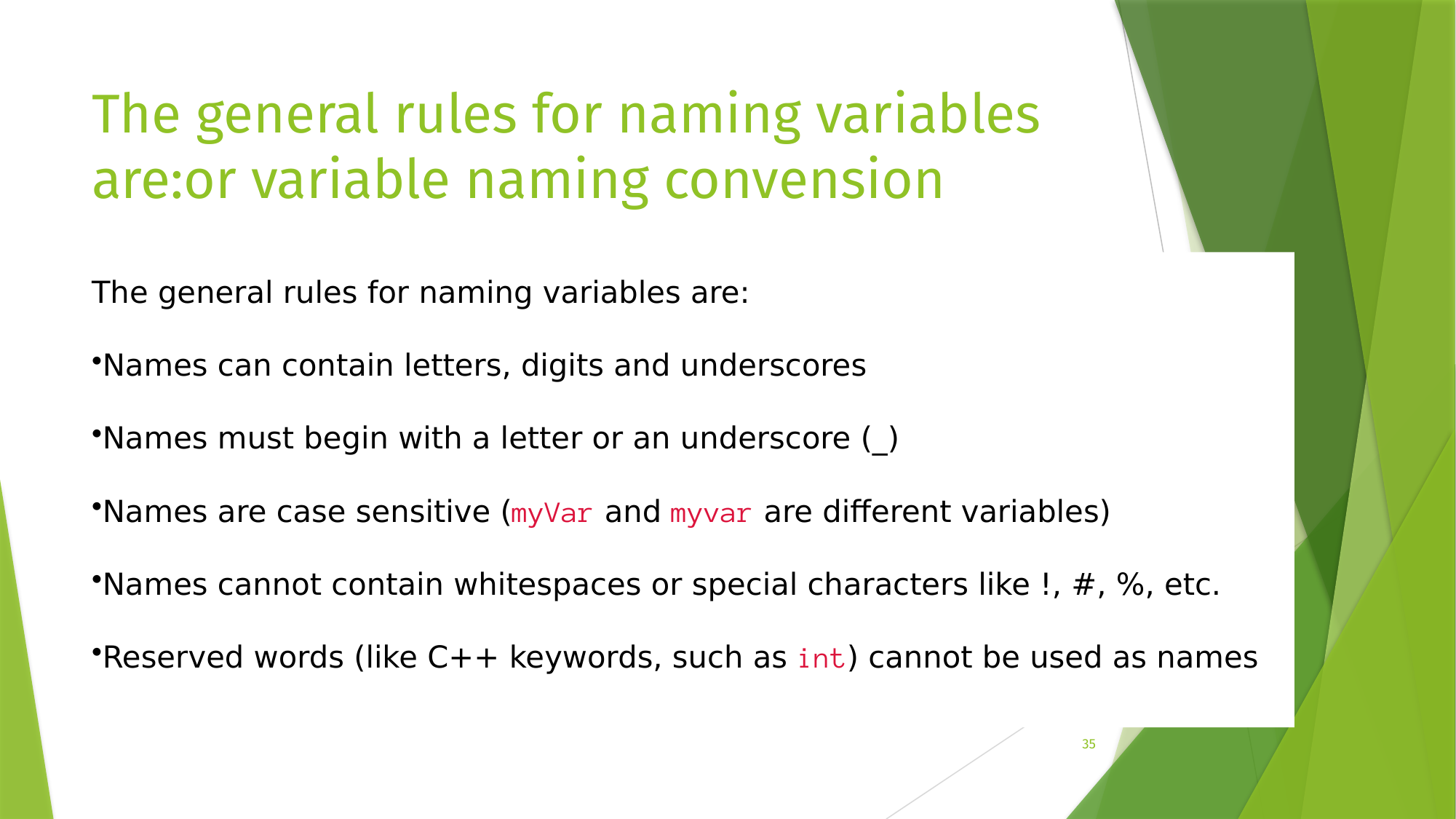

# The general rules for naming variables are:or variable naming convension
The general rules for naming variables are:

Names can contain letters, digits and underscores

Names must begin with a letter or an underscore (_)

Names are case sensitive (myVar and myvar are different variables)

Names cannot contain whitespaces or special characters like !, #, %, etc.

Reserved words (like C++ keywords, such as int) cannot be used as names

35